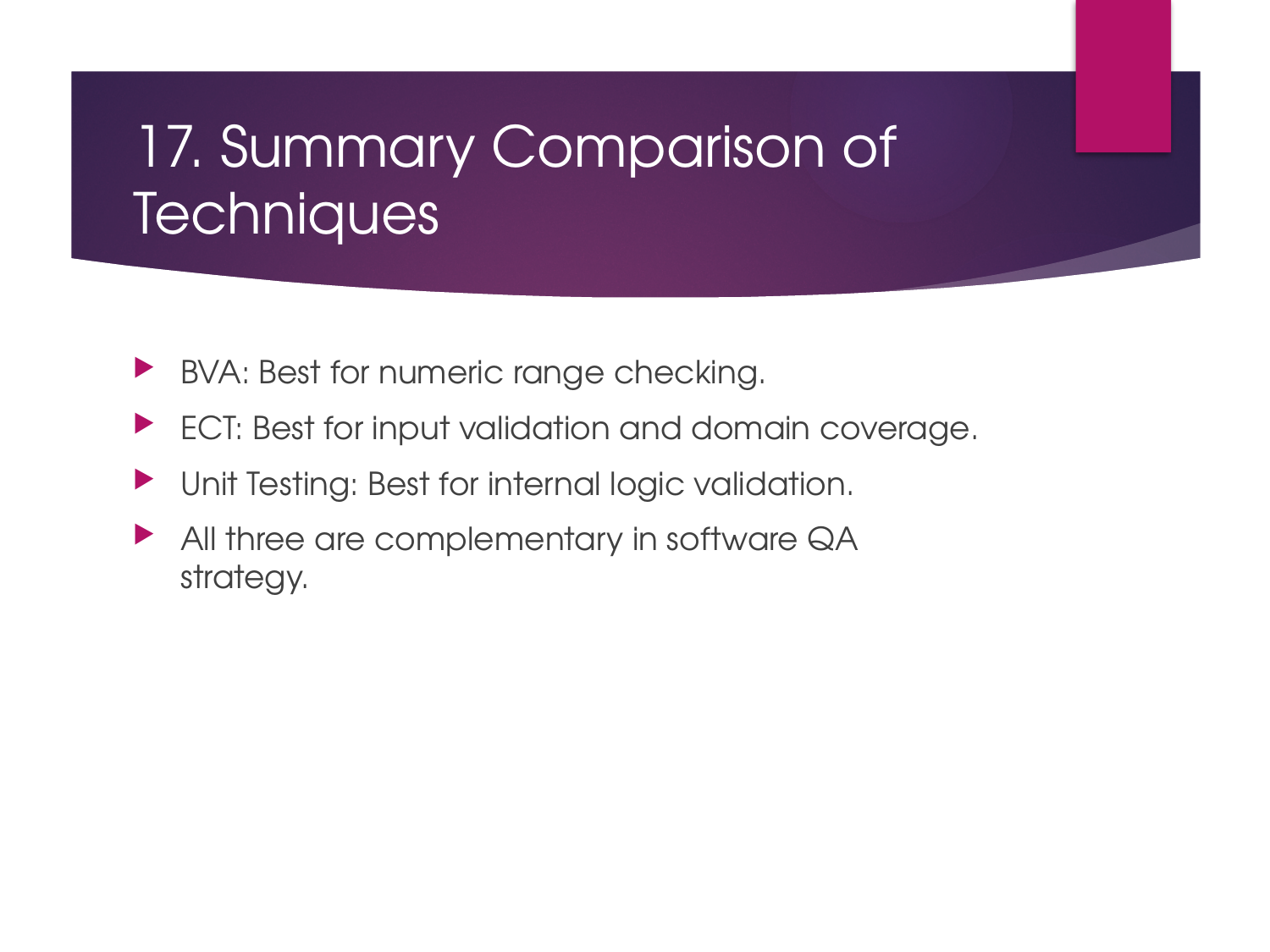

# 17. Summary Comparison of Techniques
BVA: Best for numeric range checking.
ECT: Best for input validation and domain coverage.
Unit Testing: Best for internal logic validation.
All three are complementary in software QA strategy.